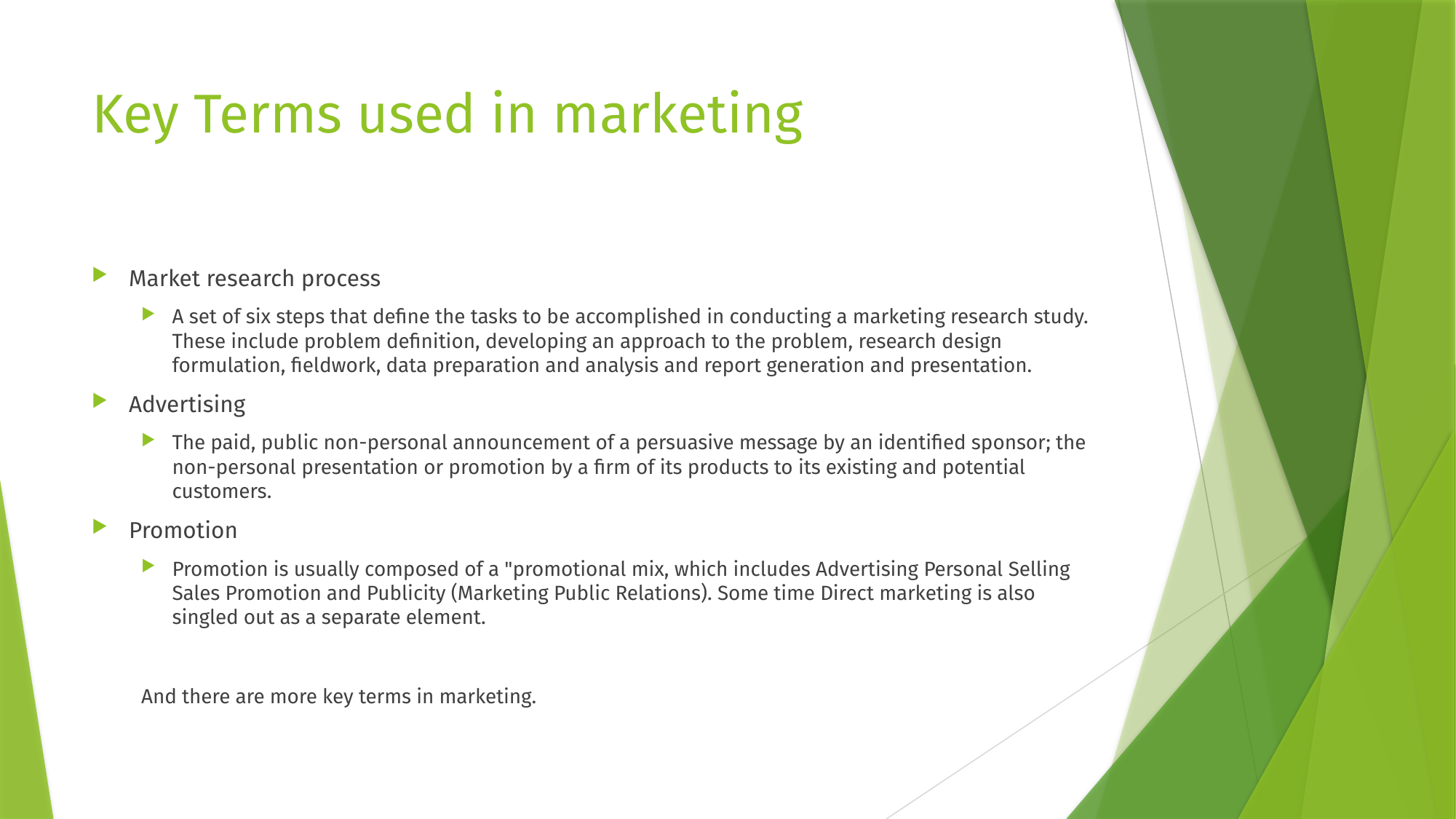

# Key Terms used in marketing
Market research process
A set of six steps that define the tasks to be accomplished in conducting a marketing research study. These include problem definition, developing an approach to the problem, research design formulation, fieldwork, data preparation and analysis and report generation and presentation.
Advertising
The paid, public non-personal announcement of a persuasive message by an identified sponsor; the non-personal presentation or promotion by a firm of its products to its existing and potential customers.
Promotion
Promotion is usually composed of a "promotional mix, which includes Advertising Personal Selling Sales Promotion and Publicity (Marketing Public Relations). Some time Direct marketing is also singled out as a separate element.

And there are more key terms in marketing.